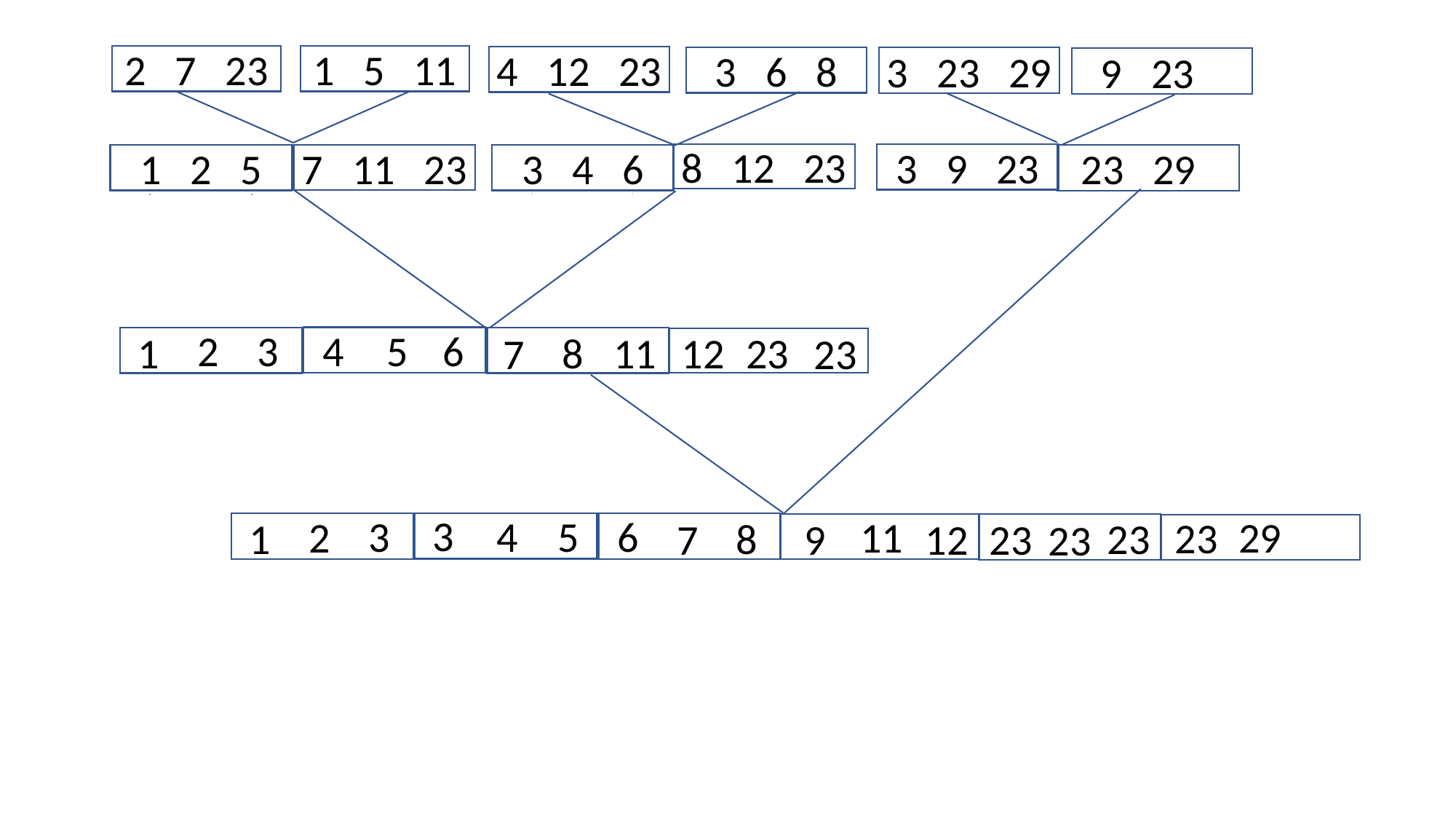

2   7   23
1   5   11
4   12   23
3   6   8
3   23   29
9   23

8   12   23
3   9   23
7   11   23
23   29
1   2   5
3   4   6

5
5

5
5
5
5

5
5
5
5
4
5
6
3
2
8
11
12
23
1
7
23

3
4
5
6
3
2
29
11
23
8
23
1
7
12
23
9
23